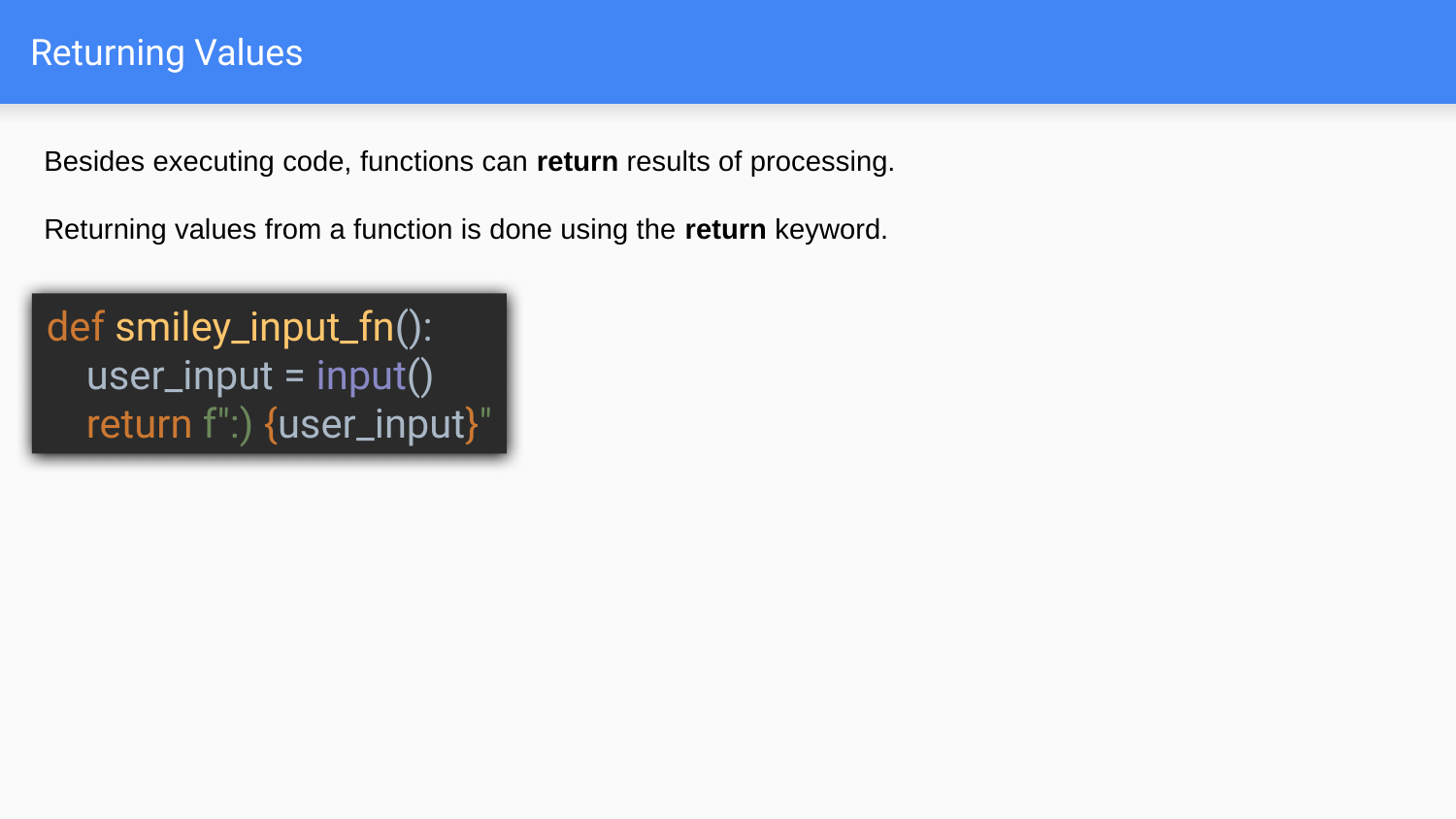

# Returning Values
Besides executing code, functions can return results of processing.

Returning values from a function is done using the return keyword.
def smiley_input_fn():
    user_input = input()
    return f":) {user_input}"